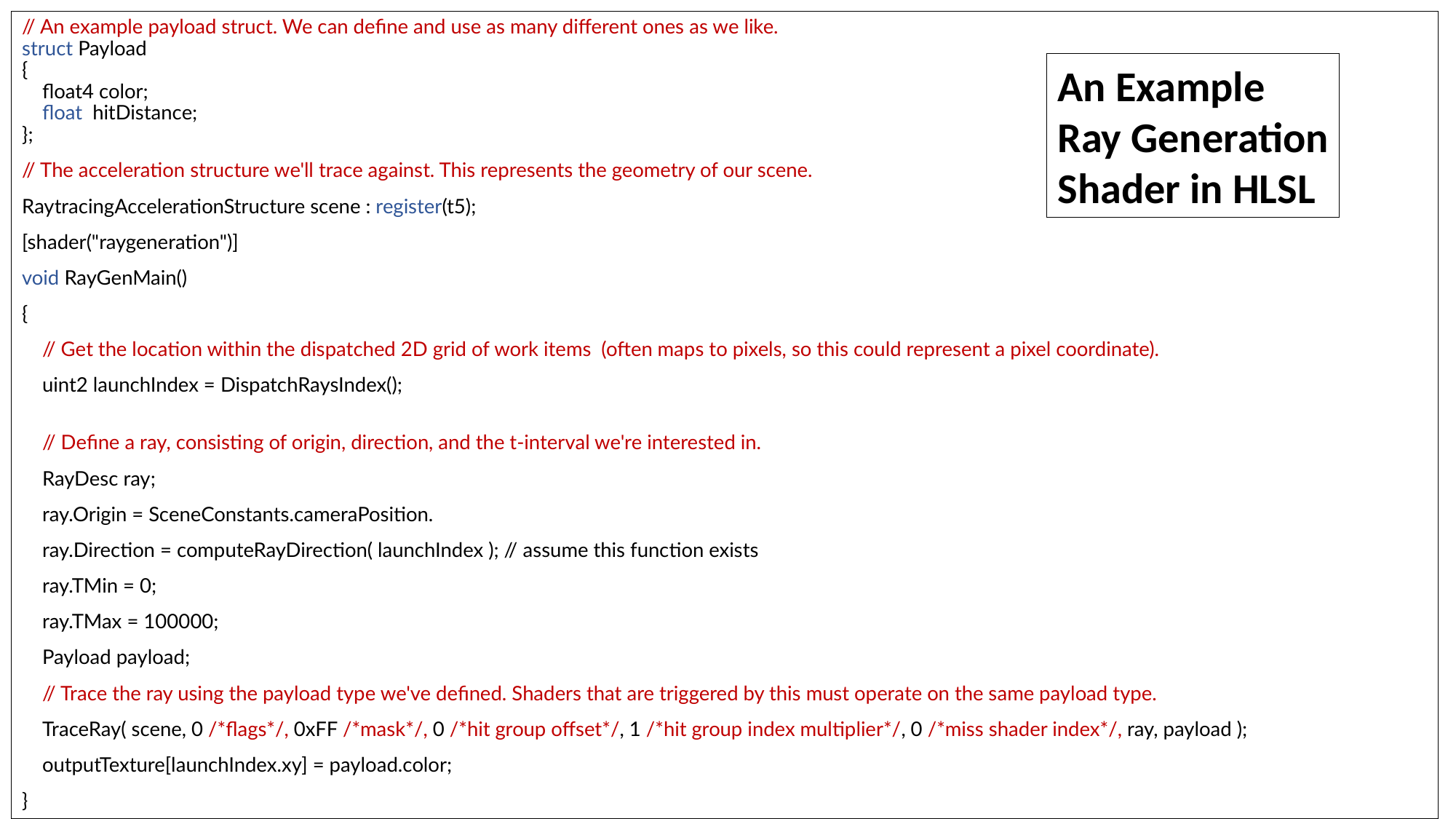

// An example payload struct. We can define and use as many different ones as we like.
struct Payload
{
    float4 color;
    float  hitDistance;
};
// The acceleration structure we'll trace against. This represents the geometry of our scene.
RaytracingAccelerationStructure scene : register(t5);
[shader("raygeneration")]
void RayGenMain()
{
    // Get the location within the dispatched 2D grid of work items  (often maps to pixels, so this could represent a pixel coordinate).
    uint2 launchIndex = DispatchRaysIndex();
    // Define a ray, consisting of origin, direction, and the t-interval we're interested in.
    RayDesc ray;
    ray.Origin = SceneConstants.cameraPosition.
    ray.Direction = computeRayDirection( launchIndex ); // assume this function exists
    ray.TMin = 0;
    ray.TMax = 100000;
    Payload payload;
    // Trace the ray using the payload type we've defined. Shaders that are triggered by this must operate on the same payload type.
    TraceRay( scene, 0 /*flags*/, 0xFF /*mask*/, 0 /*hit group offset*/, 1 /*hit group index multiplier*/, 0 /*miss shader index*/, ray, payload );
    outputTexture[launchIndex.xy] = payload.color;
}
An Example
Ray Generation
Shader in HLSL